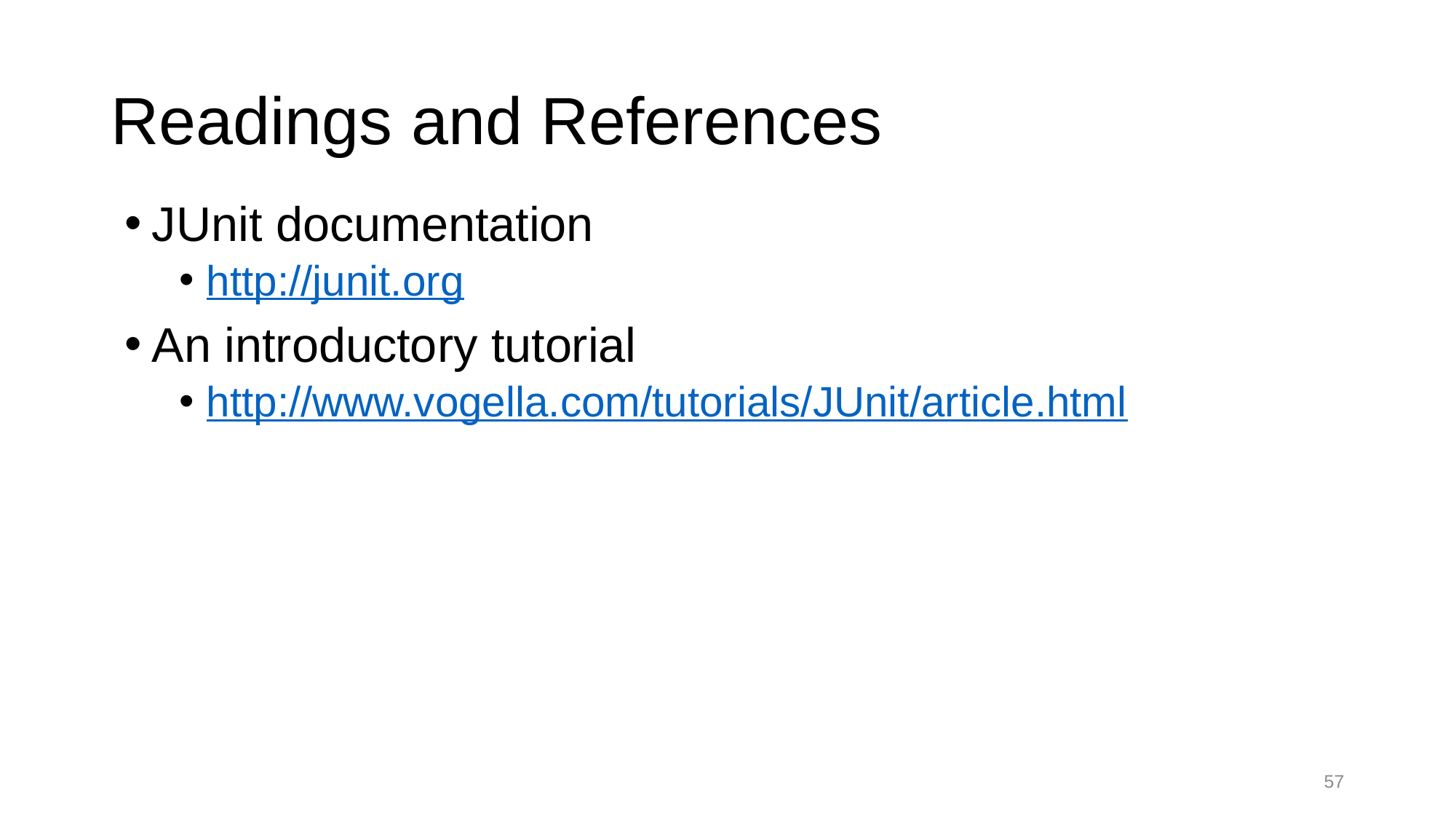

# Readings and References
JUnit documentation
http://junit.org
An introductory tutorial
http://www.vogella.com/tutorials/JUnit/article.html

57